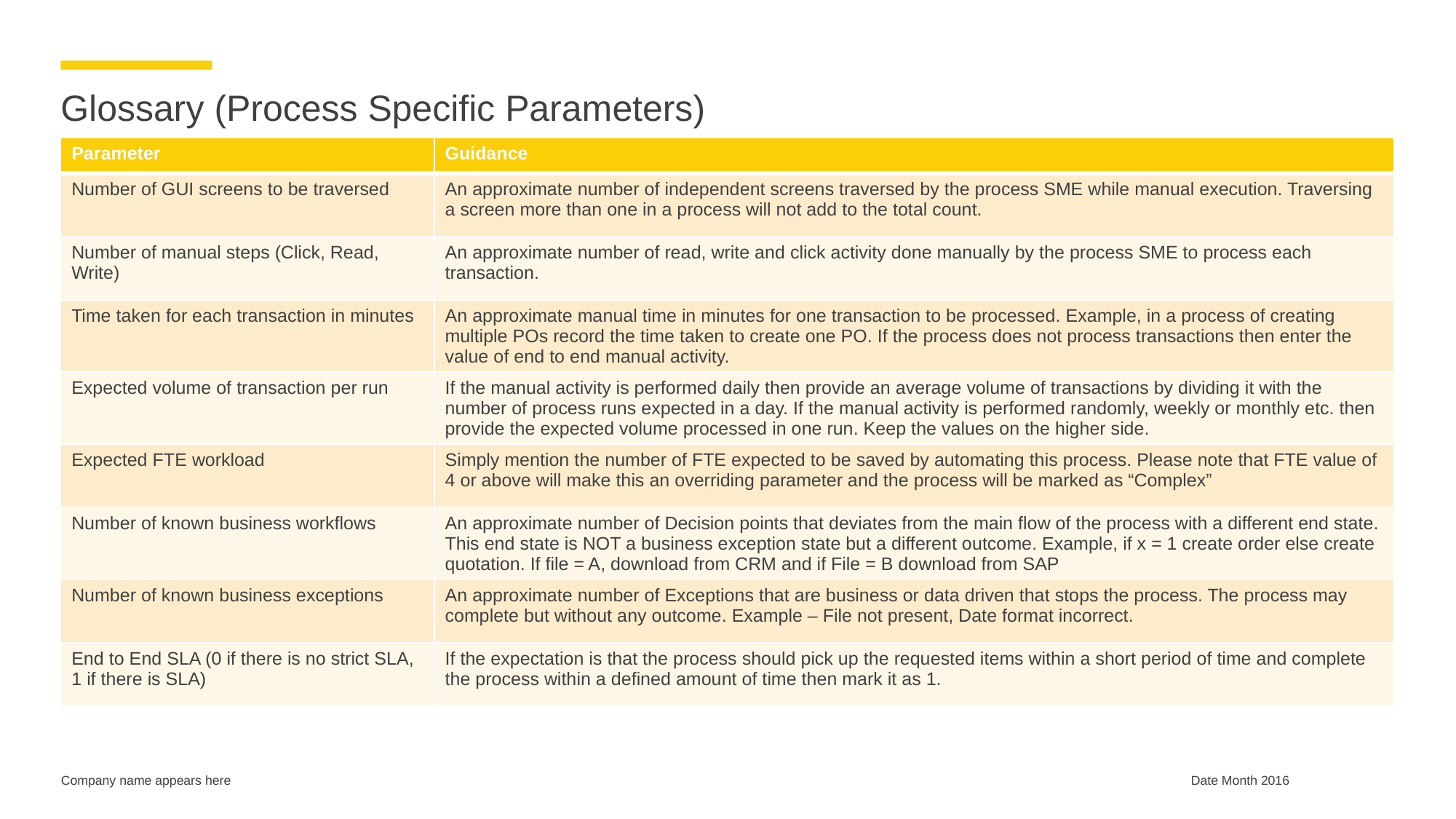

# Glossary (Process Specific Parameters)
| Parameter | Guidance |
| --- | --- |
| Number of GUI screens to be traversed | An approximate number of independent screens traversed by the process SME while manual execution. Traversing a screen more than one in a process will not add to the total count. |
| Number of manual steps (Click, Read, Write) | An approximate number of read, write and click activity done manually by the process SME to process each transaction. |
| Time taken for each transaction in minutes | An approximate manual time in minutes for one transaction to be processed. Example, in a process of creating multiple POs record the time taken to create one PO. If the process does not process transactions then enter the value of end to end manual activity. |
| Expected volume of transaction per run | If the manual activity is performed daily then provide an average volume of transactions by dividing it with the number of process runs expected in a day. If the manual activity is performed randomly, weekly or monthly etc. then provide the expected volume processed in one run. Keep the values on the higher side. |
| Expected FTE workload | Simply mention the number of FTE expected to be saved by automating this process. Please note that FTE value of 4 or above will make this an overriding parameter and the process will be marked as “Complex” |
| Number of known business workflows | An approximate number of Decision points that deviates from the main flow of the process with a different end state. This end state is NOT a business exception state but a different outcome. Example, if x = 1 create order else create quotation. If file = A, download from CRM and if File = B download from SAP |
| Number of known business exceptions | An approximate number of Exceptions that are business or data driven that stops the process. The process may complete but without any outcome. Example – File not present, Date format incorrect. |
| End to End SLA (0 if there is no strict SLA, 1 if there is SLA) | If the expectation is that the process should pick up the requested items within a short period of time and complete the process within a defined amount of time then mark it as 1. |
Date Month 2016